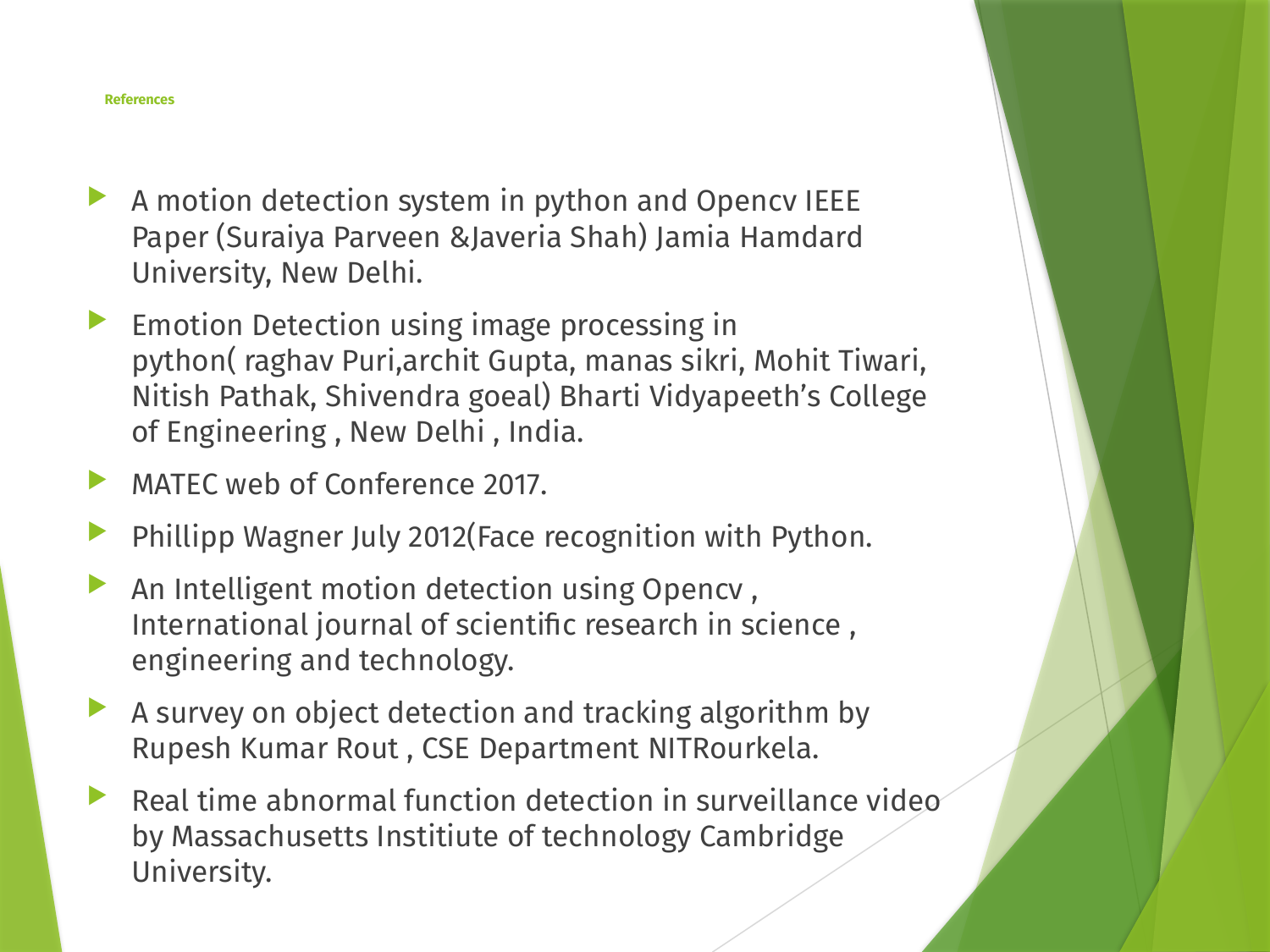

# References
A motion detection system in python and Opencv IEEE Paper (Suraiya Parveen &Javeria Shah) Jamia Hamdard University, New Delhi.
Emotion Detection using image processing in python( raghav Puri,archit Gupta, manas sikri, Mohit Tiwari, Nitish Pathak, Shivendra goeal) Bharti Vidyapeeth’s College of Engineering , New Delhi , India.
MATEC web of Conference 2017.
Phillipp Wagner July 2012(Face recognition with Python.
An Intelligent motion detection using Opencv , International journal of scientific research in science , engineering and technology.
A survey on object detection and tracking algorithm by Rupesh Kumar Rout , CSE Department NITRourkela.
Real time abnormal function detection in surveillance video by Massachusetts Institiute of technology Cambridge University.